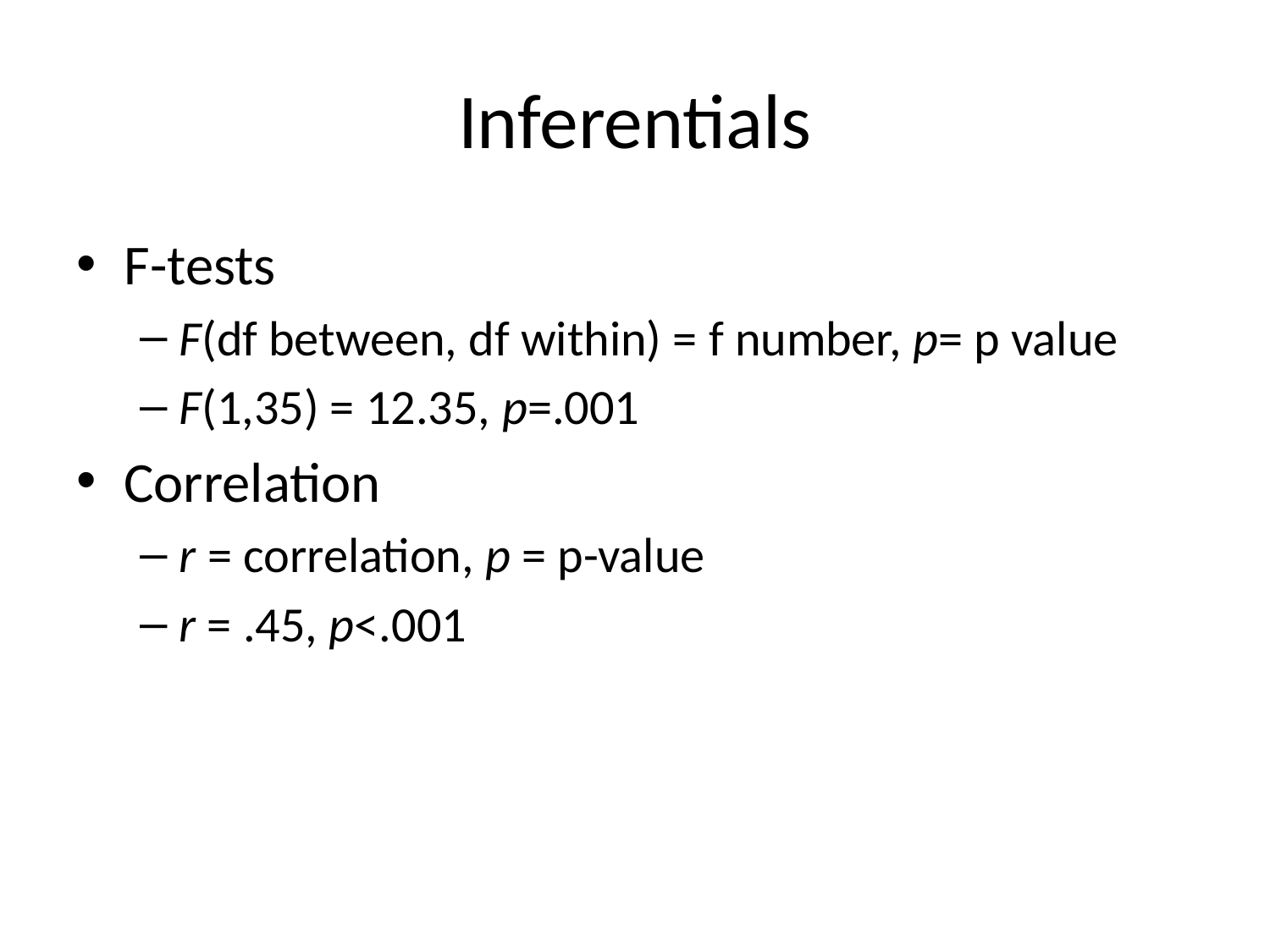

# Inferentials
F-tests
F(df between, df within) = f number, p= p value
F(1,35) = 12.35, p=.001
Correlation
r = correlation, p = p-value
r = .45, p<.001